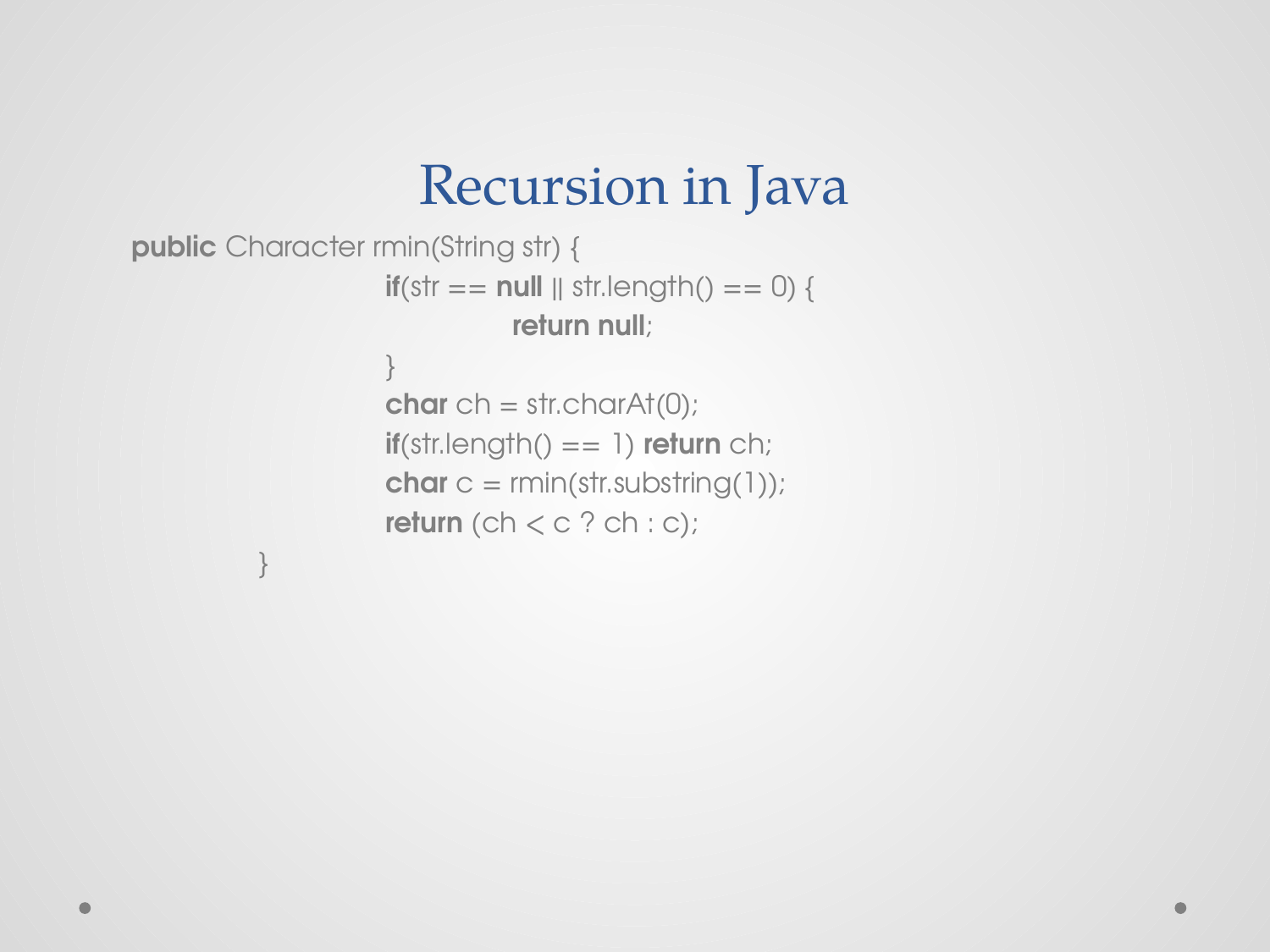

# Recursion in Java
public Character rmin(String str) {
		if(str == null || str.length() == 0) {
			return null;
		}
		char ch = str.charAt(0);
		if(str.length() == 1) return ch;
		char c = rmin(str.substring(1));
		return (ch < c ? ch : c);
	}